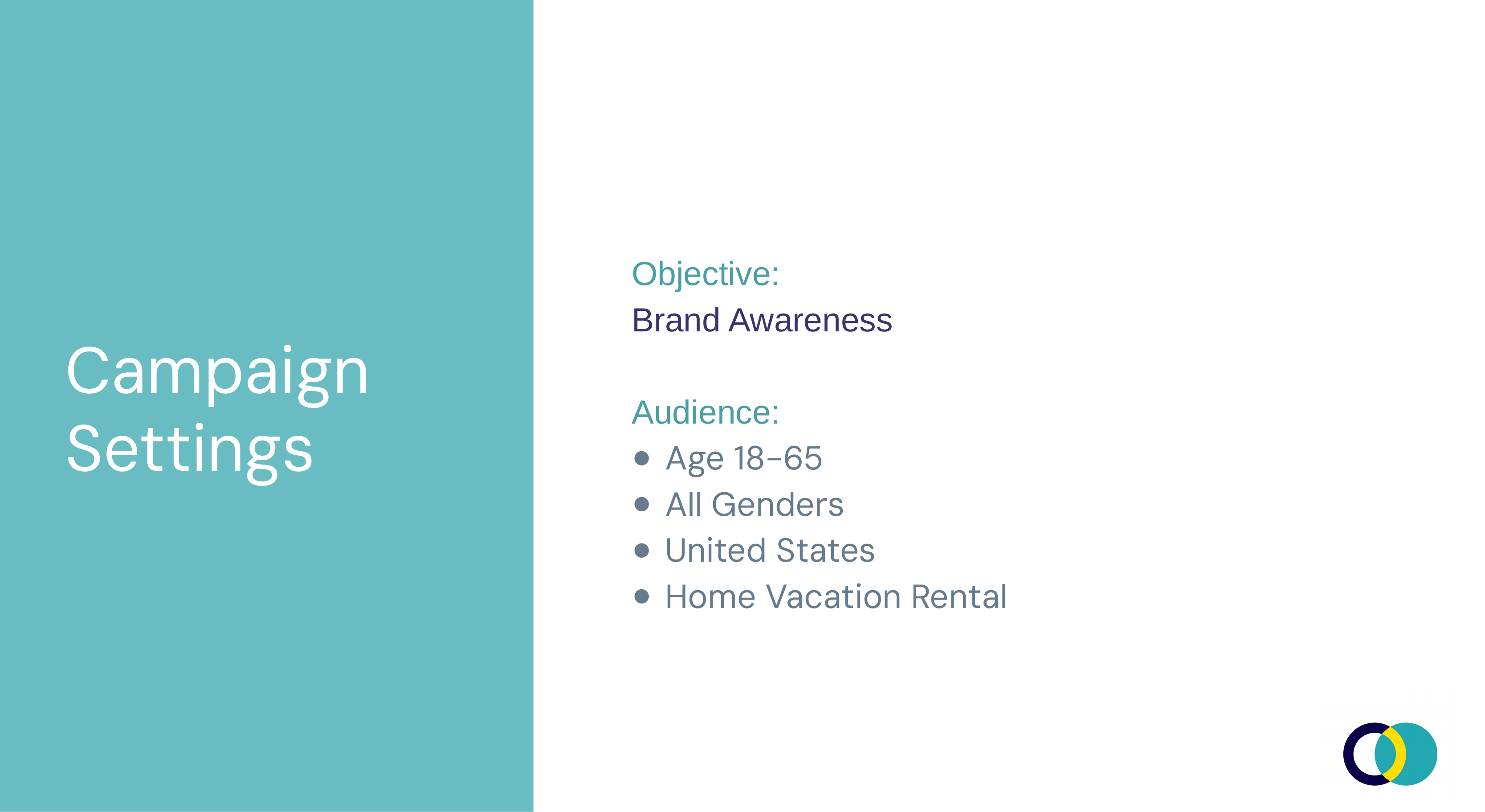

Objective:
Brand Awareness

Audience:
Age 18-65
All Genders
United States
Home Vacation Rental

# Campaign
Settings